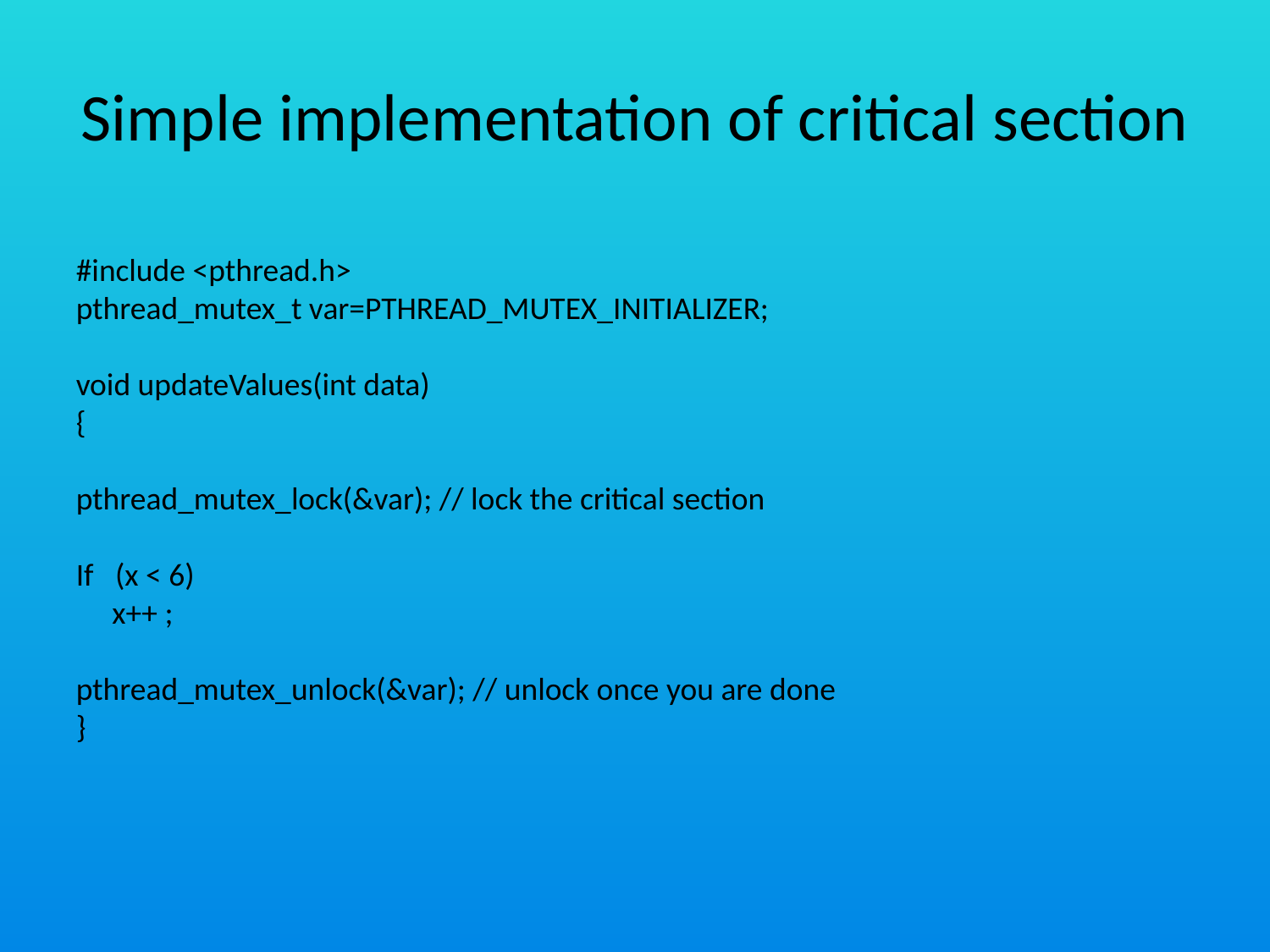

# Simple implementation of critical section
#include <pthread.h>
pthread_mutex_t var=PTHREAD_MUTEX_INITIALIZER;

void updateValues(int data)
{

pthread_mutex_lock(&var); // lock the critical section

If   (x < 6)
     x++ ;

pthread_mutex_unlock(&var); // unlock once you are done
}